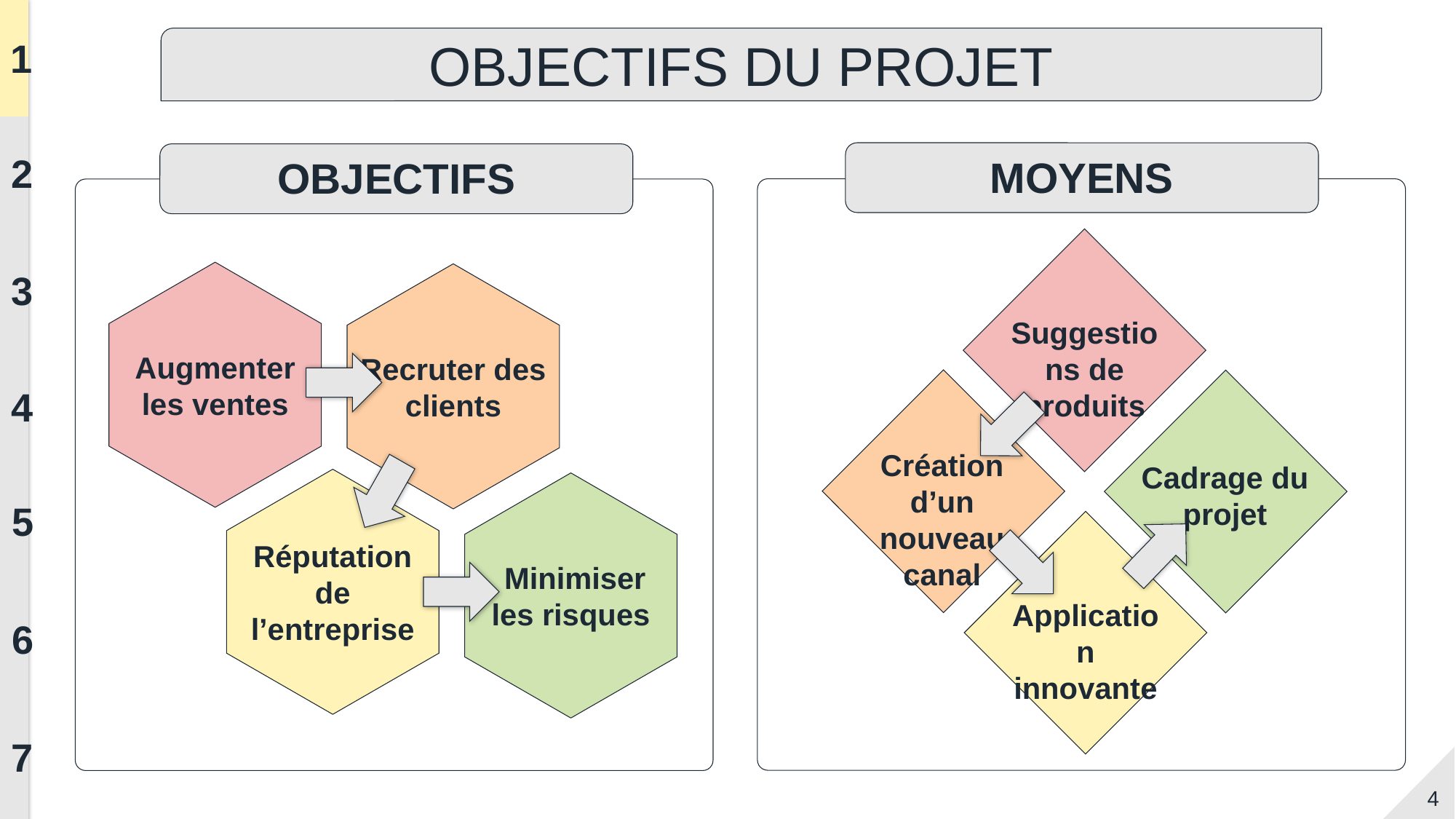

1
OBJECTIFS DU PROJET

2

MOYENS
OBJECTIFS

3
Augmenter les ventes
Recruter des clients
Suggestions de produits

4

Création
d’un nouveau canal
Cadrage du projet

Réputation de l’entreprise
 Minimiser les risques
5

Application innovante
6
7

4